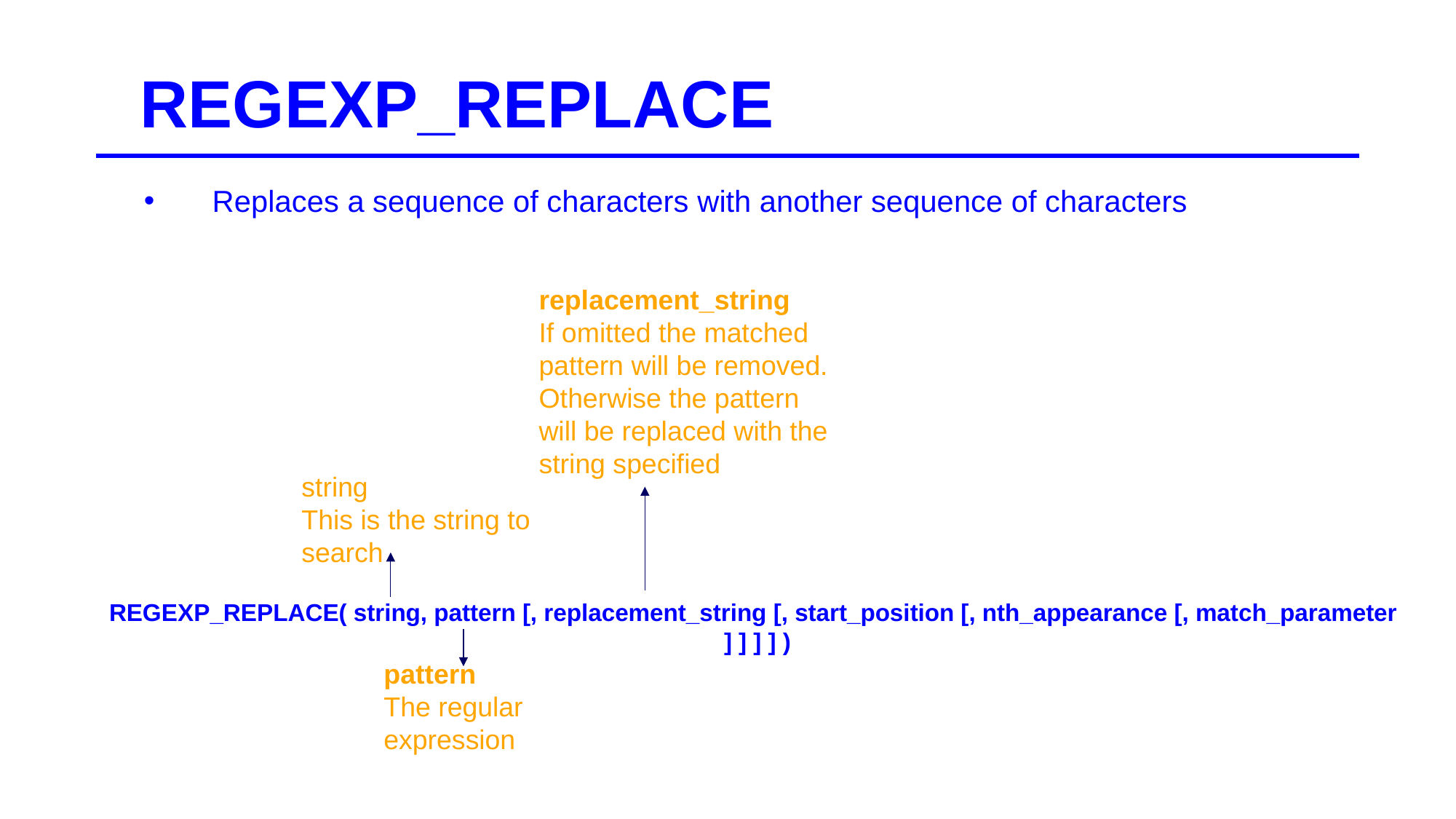

REGEXP_REPLACE
Replaces a sequence of characters with another sequence of characters
replacement_string
If omitted the matched pattern will be removed.
Otherwise the pattern will be replaced with the string specified
string
This is the string to search
REGEXP_REPLACE( string, pattern [, replacement_string [, start_position [, nth_appearance [, match_parameter  ] ] ] ] )
pattern
The regular expression